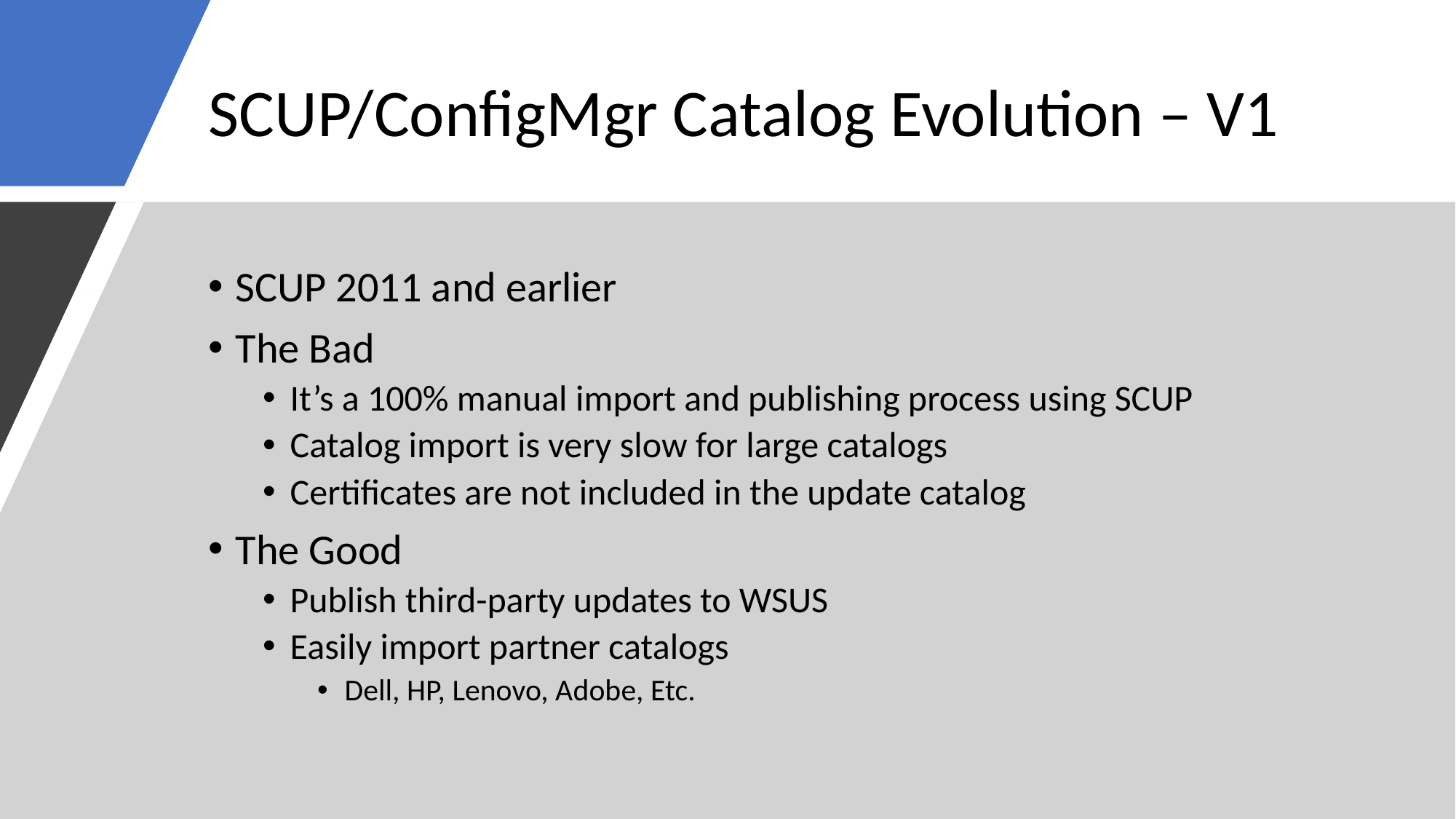

# SCUP/ConfigMgr Catalog Evolution – V1

SCUP 2011 and earlier
The Bad
It’s a 100% manual import and publishing process using SCUP
Catalog import is very slow for large catalogs
Certificates are not included in the update catalog
The Good
Publish third-party updates to WSUS
Easily import partner catalogs
Dell, HP, Lenovo, Adobe, Etc.